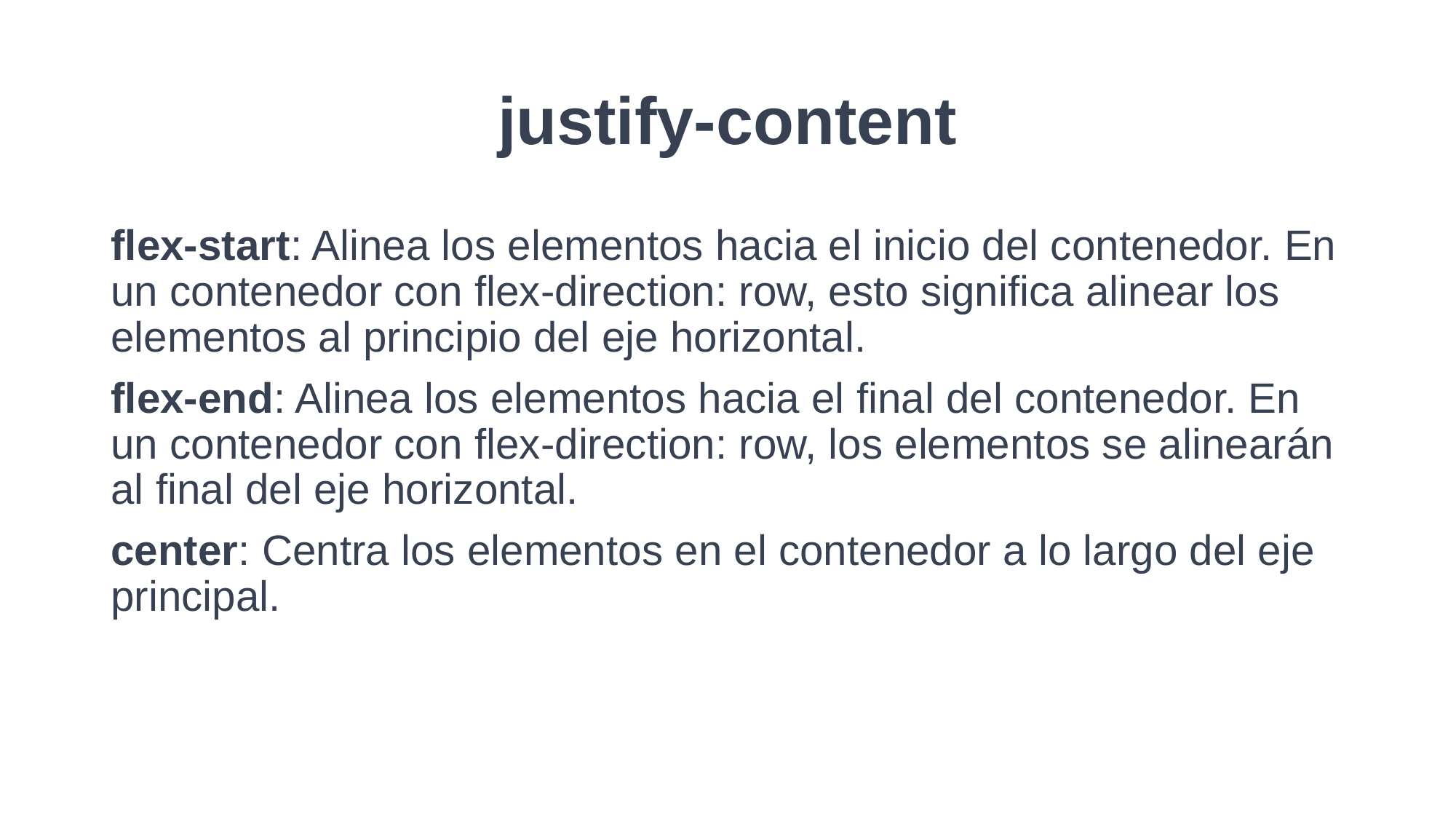

# justify-content
flex-start: Alinea los elementos hacia el inicio del contenedor. En un contenedor con flex-direction: row, esto significa alinear los elementos al principio del eje horizontal.
flex-end: Alinea los elementos hacia el final del contenedor. En un contenedor con flex-direction: row, los elementos se alinearán al final del eje horizontal.
center: Centra los elementos en el contenedor a lo largo del eje principal.